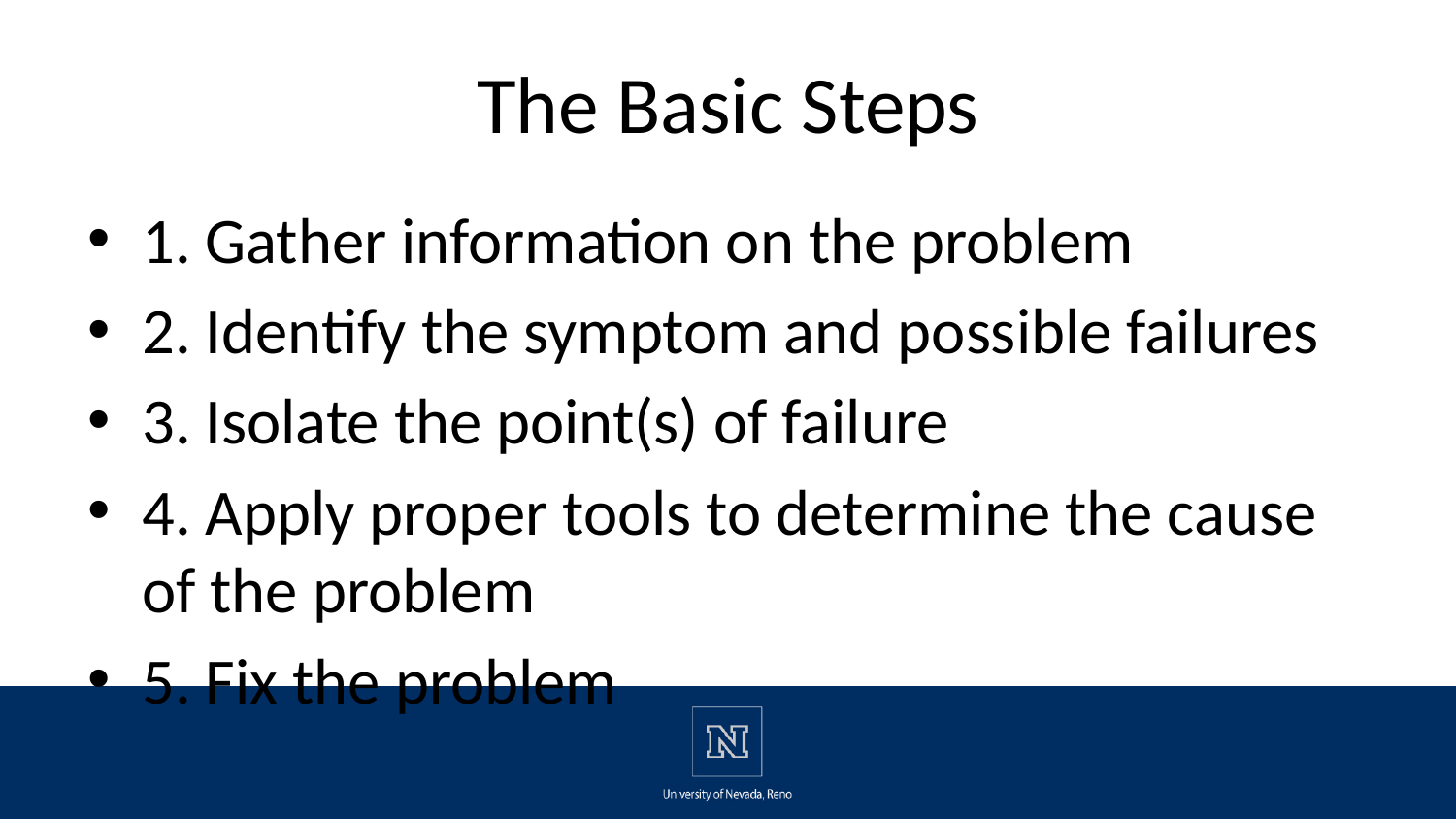

# The Basic Steps
1. Gather information on the problem
2. Identify the symptom and possible failures
3. Isolate the point(s) of failure
4. Apply proper tools to determine the cause of the problem
5. Fix the problem